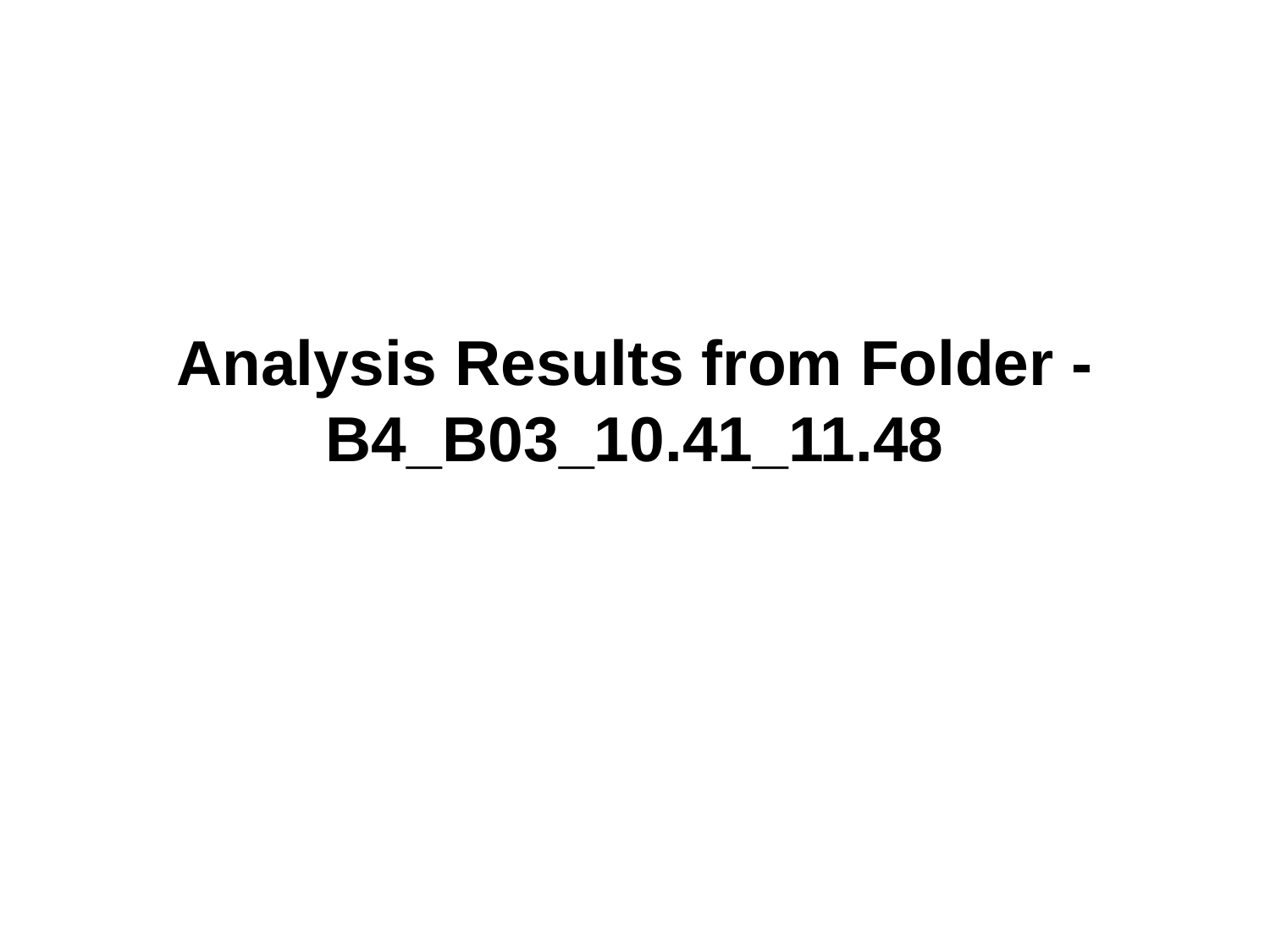

# Analysis Results from Folder - B4_B03_10.41_11.48